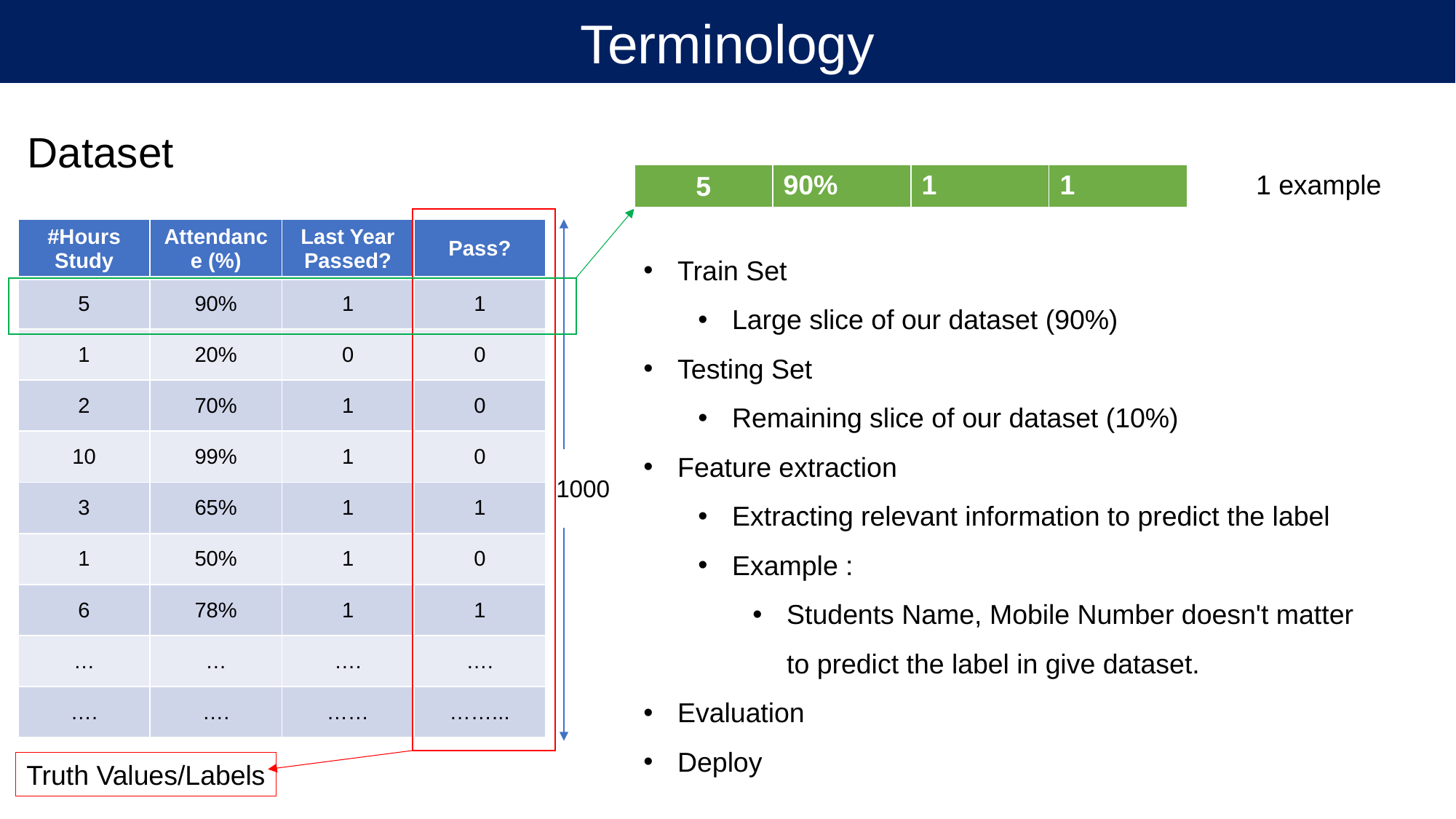

Terminology
Dataset
1 example
| 5 | 90% | 1 | 1 |
| --- | --- | --- | --- |

| #Hours Study | Attendance (%) | Last Year Passed? | Pass? |
| --- | --- | --- | --- |
| 5 | 90% | 1 | 1 |
| 1 | 20% | 0 | 0 |
| 2 | 70% | 1 | 0 |
| 10 | 99% | 1 | 0 |
| 3 | 65% | 1 | 1 |
| 1 | 50% | 1 | 0 |
| 6 | 78% | 1 | 1 |
| … | … | …. | …. |
| …. | …. | …… | ……... |
Train Set
Large slice of our dataset (90%)
Testing Set
Remaining slice of our dataset (10%)
Feature extraction
Extracting relevant information to predict the label
Example :
Students Name, Mobile Number doesn't matter to predict the label in give dataset.
Evaluation
Deploy

1000
Truth Values/Labels